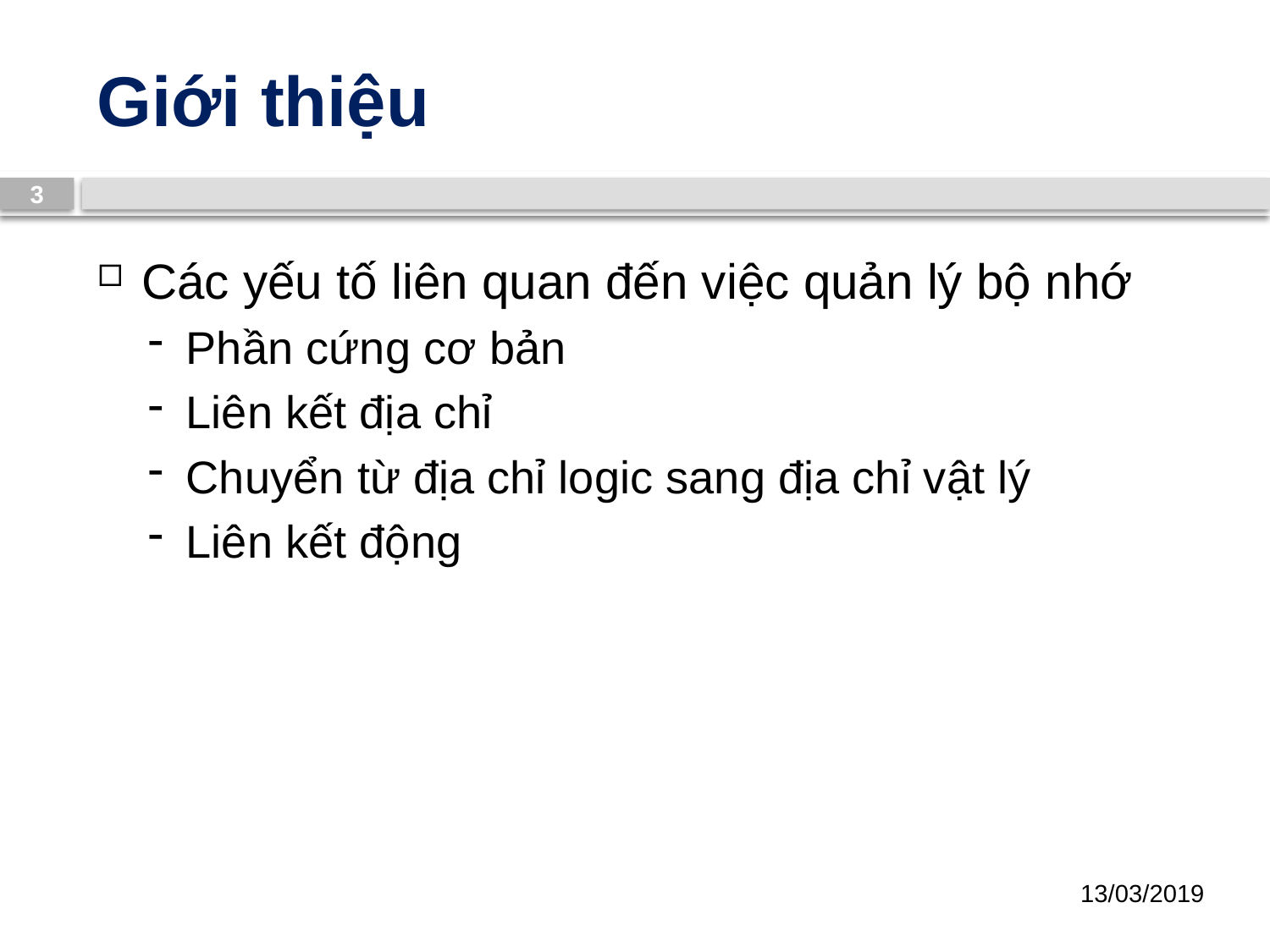

# Giới thiệu
3
Các yếu tố liên quan đến việc quản lý bộ nhớ
Phần cứng cơ bản
Liên kết địa chỉ
Chuyển từ địa chỉ logic sang địa chỉ vật lý
Liên kết động
13/03/2019